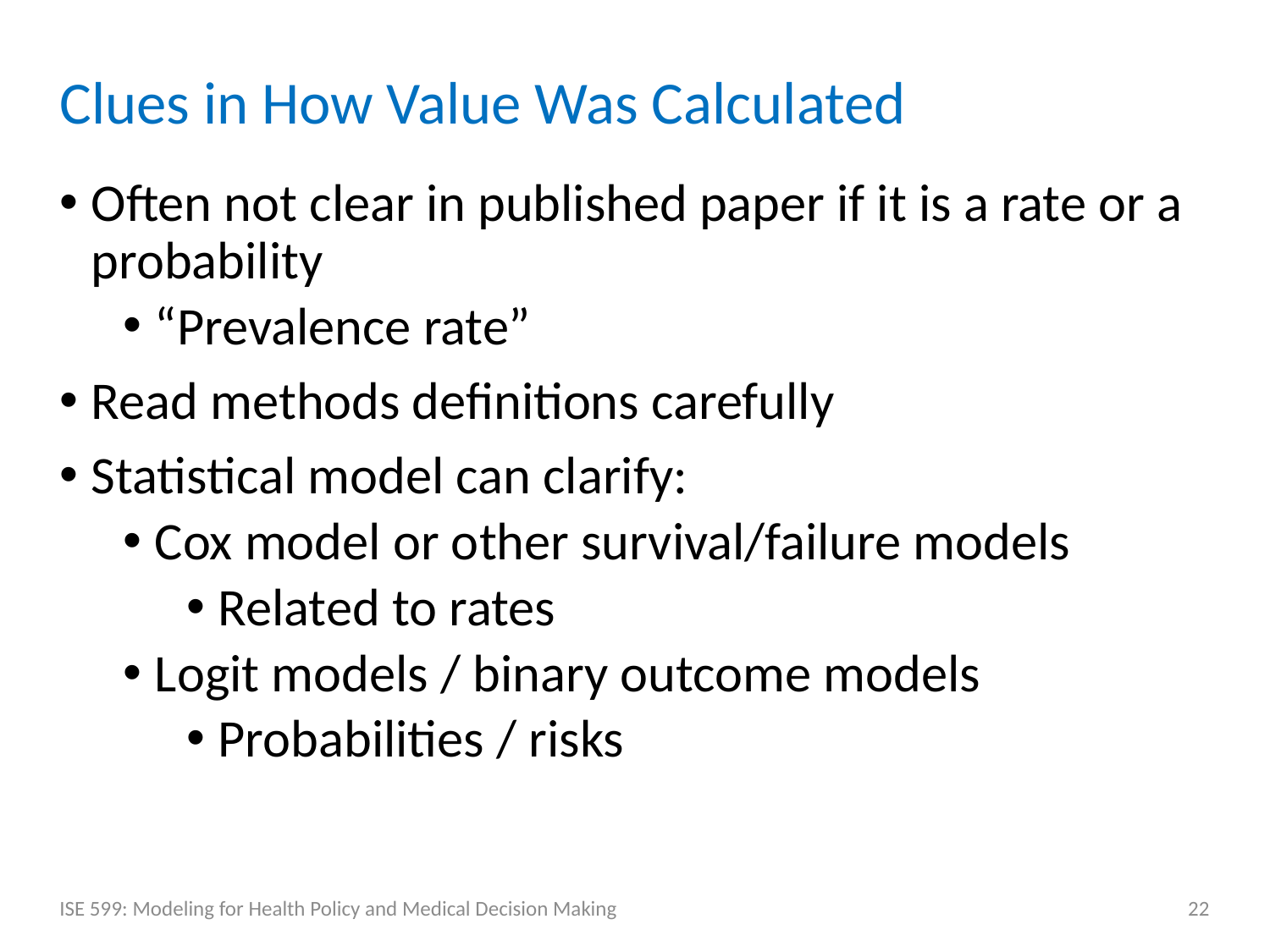

# Clues in How Value Was Calculated
Often not clear in published paper if it is a rate or a probability
“Prevalence rate”
Read methods definitions carefully
Statistical model can clarify:
Cox model or other survival/failure models
Related to rates
Logit models / binary outcome models
Probabilities / risks
ISE 599: Modeling for Health Policy and Medical Decision Making
22